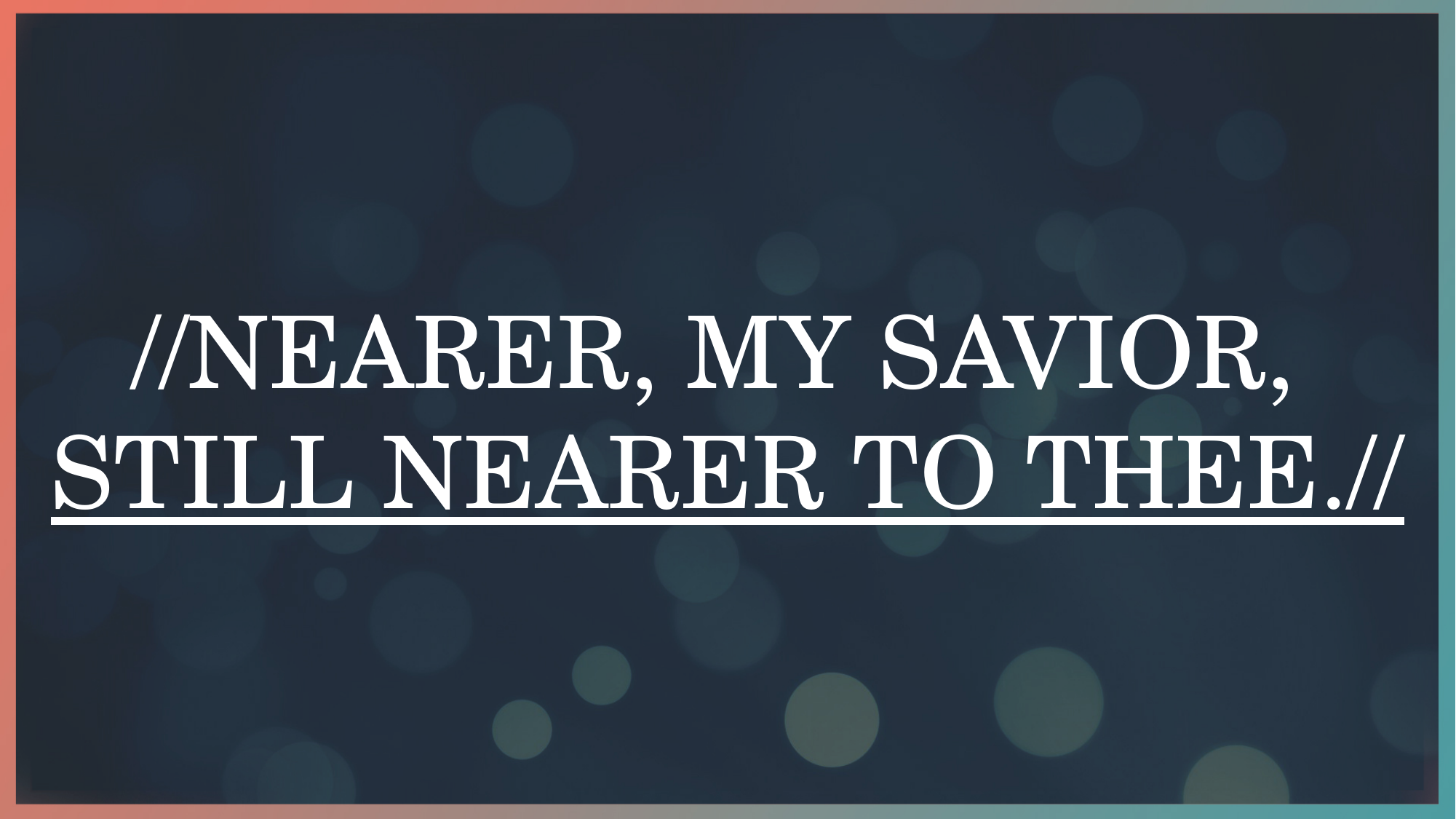

//NEARER, MY SAVIOR, STILL NEARER TO THEE.//